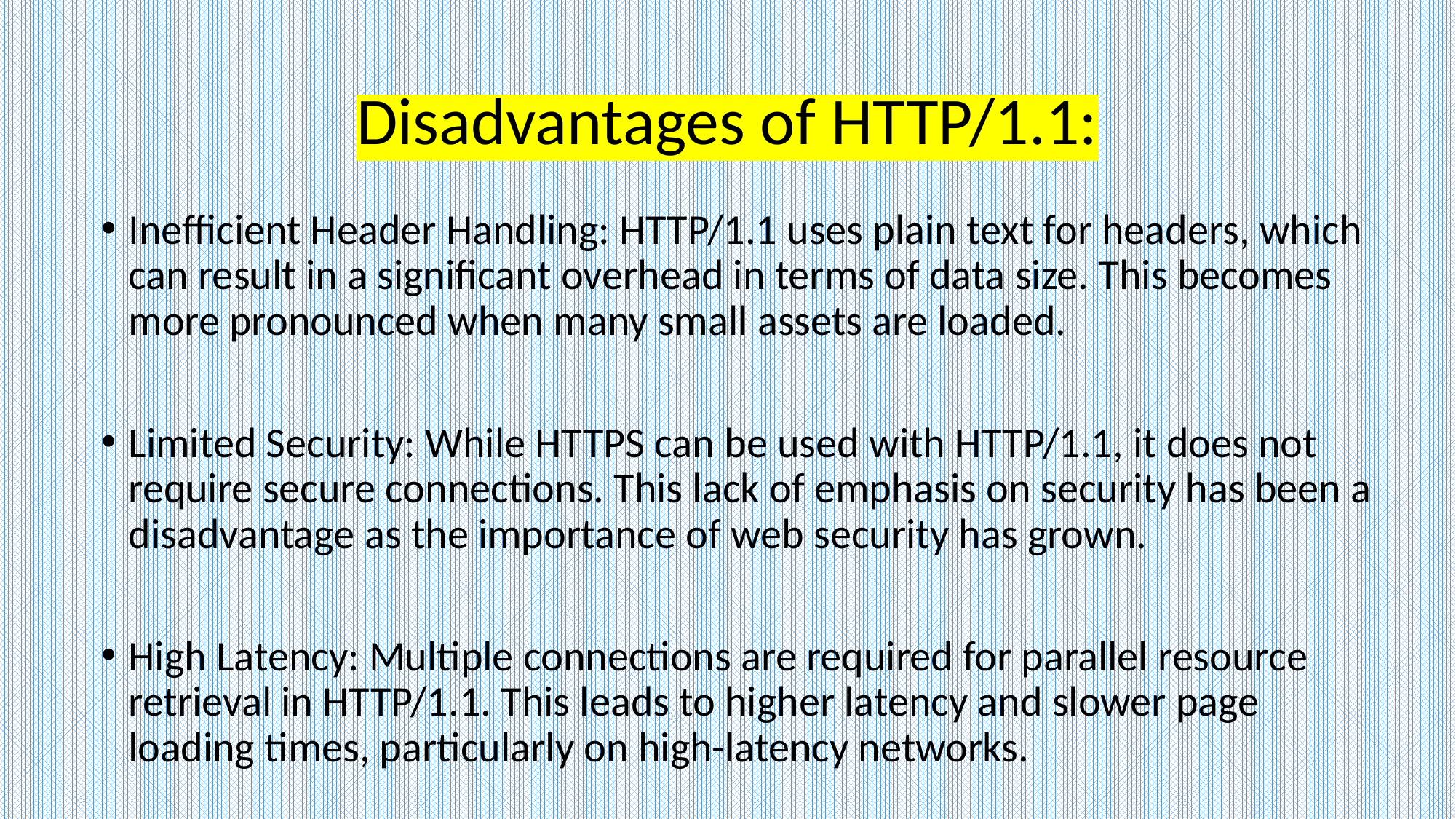

# Disadvantages of HTTP/1.1:
Inefficient Header Handling: HTTP/1.1 uses plain text for headers, which can result in a significant overhead in terms of data size. This becomes more pronounced when many small assets are loaded.

Limited Security: While HTTPS can be used with HTTP/1.1, it does not require secure connections. This lack of emphasis on security has been a disadvantage as the importance of web security has grown.

High Latency: Multiple connections are required for parallel resource retrieval in HTTP/1.1. This leads to higher latency and slower page loading times, particularly on high-latency networks.